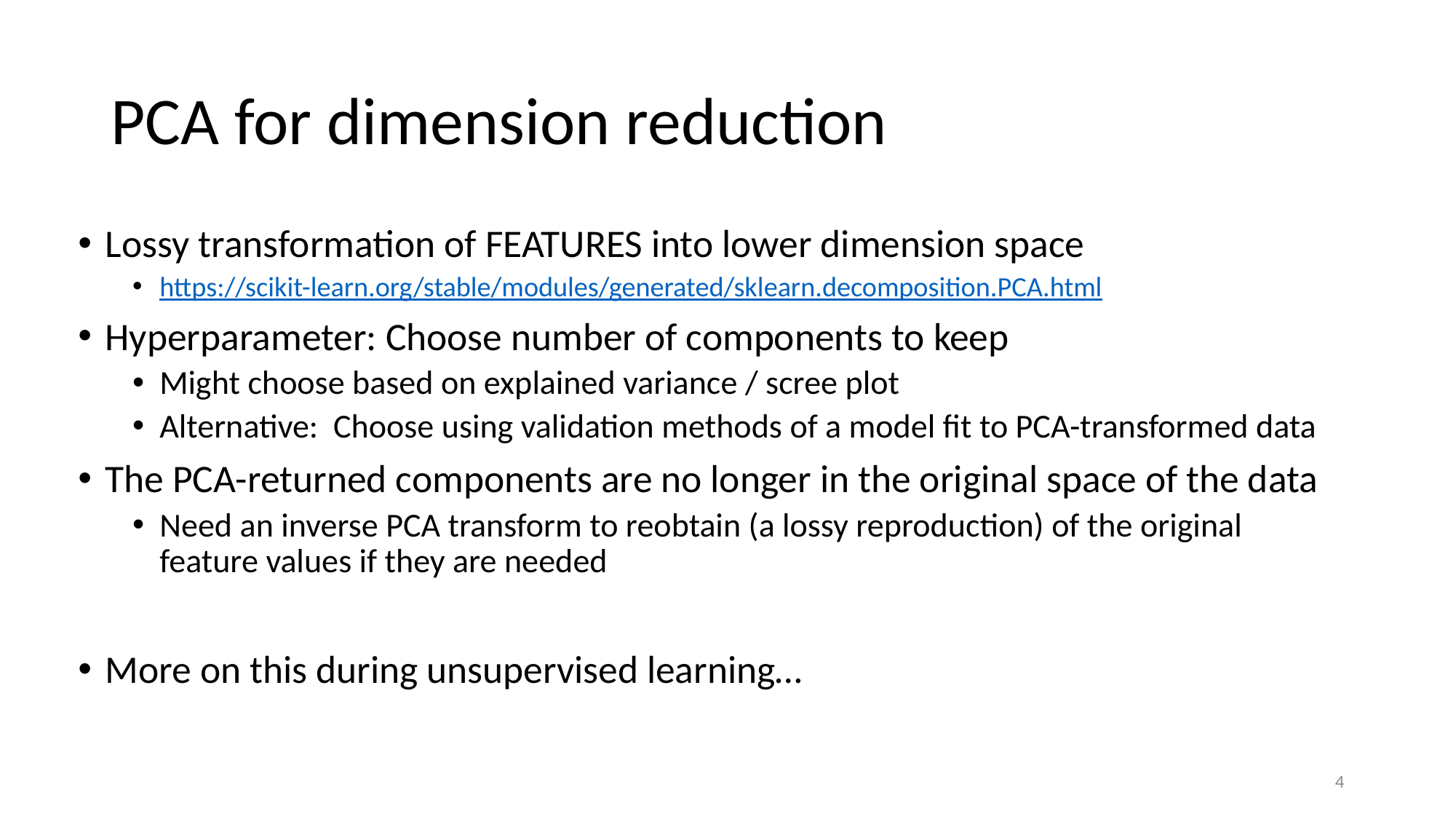

# PCA for dimension reduction
Lossy transformation of FEATURES into lower dimension space
https://scikit-learn.org/stable/modules/generated/sklearn.decomposition.PCA.html
Hyperparameter: Choose number of components to keep
Might choose based on explained variance / scree plot
Alternative:  Choose using validation methods of a model fit to PCA-transformed data
The PCA-returned components are no longer in the original space of the data
Need an inverse PCA transform to reobtain (a lossy reproduction) of the original feature values if they are needed

More on this during unsupervised learning…

4